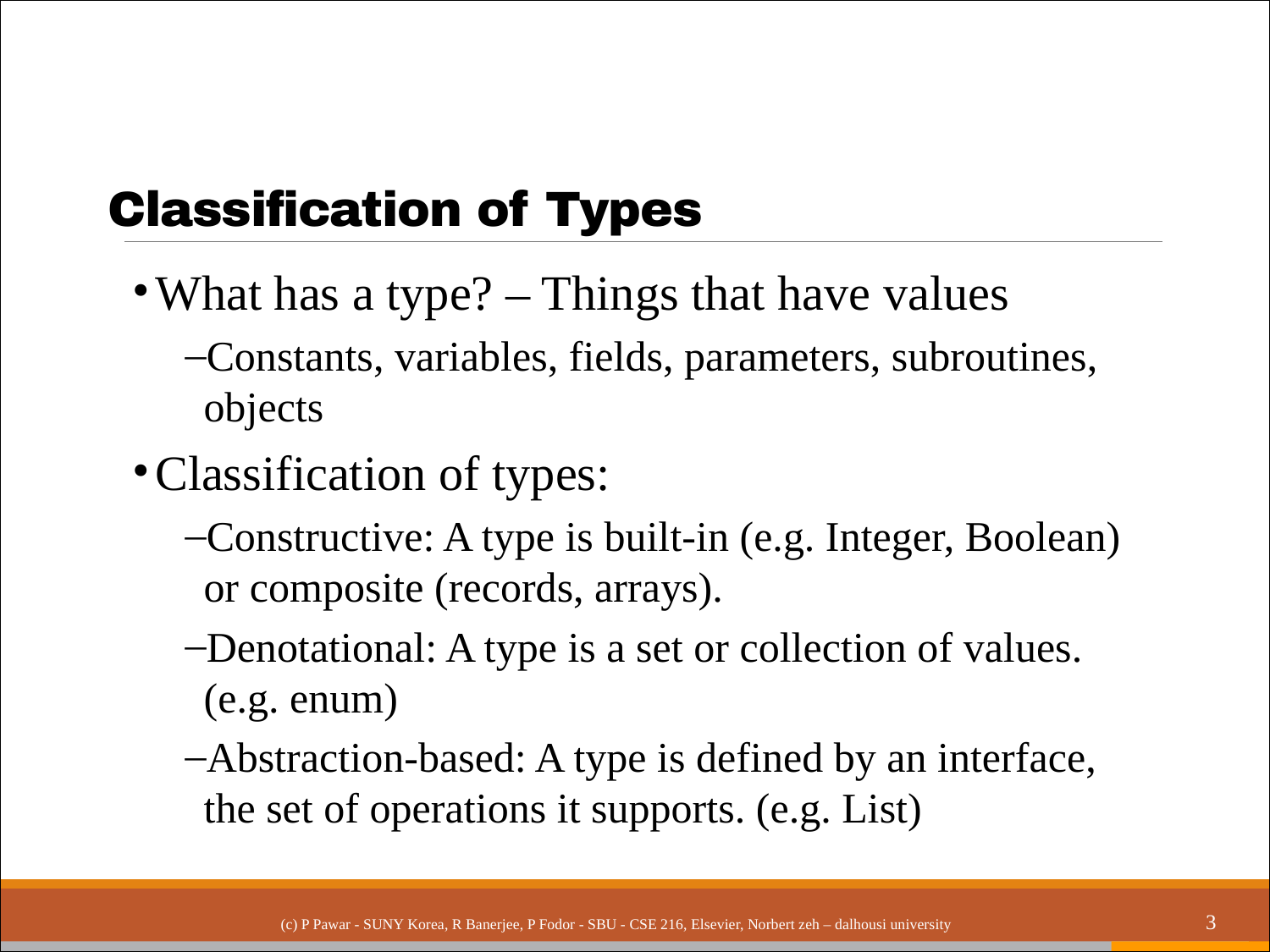

# Classification of Types
What has a type? – Things that have values
Constants, variables, fields, parameters, subroutines, objects
Classification of types:
Constructive: A type is built-in (e.g. Integer, Boolean) or composite (records, arrays).
Denotational: A type is a set or collection of values. (e.g. enum)
Abstraction-based: A type is defined by an interface, the set of operations it supports. (e.g. List)

(c) P Pawar - SUNY Korea, R Banerjee, P Fodor - SBU - CSE 216, Elsevier, Norbert zeh – dalhousi university

3